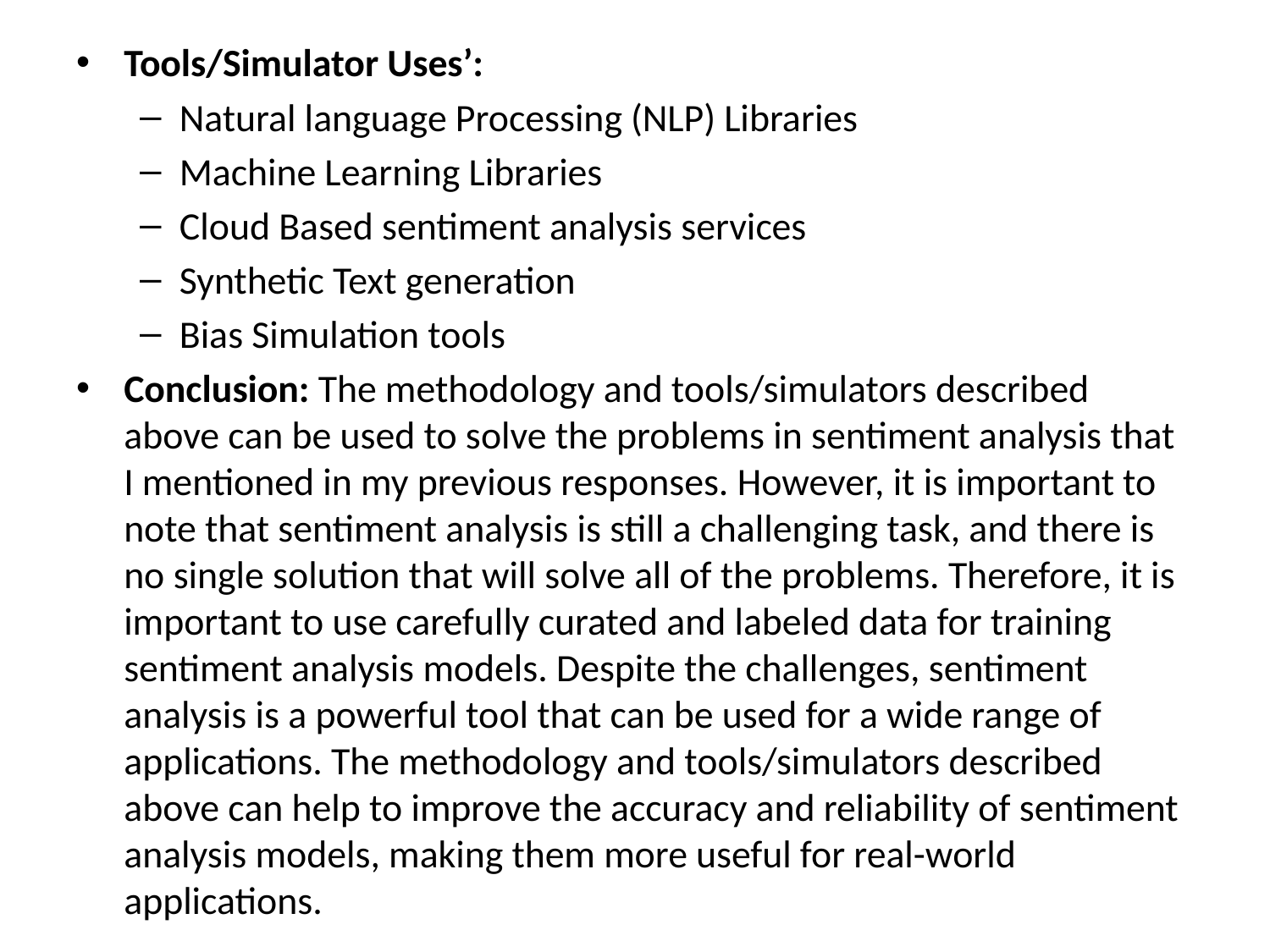

Tools/Simulator Uses’:
Natural language Processing (NLP) Libraries
Machine Learning Libraries
Cloud Based sentiment analysis services
Synthetic Text generation
Bias Simulation tools
Conclusion: The methodology and tools/simulators described above can be used to solve the problems in sentiment analysis that I mentioned in my previous responses. However, it is important to note that sentiment analysis is still a challenging task, and there is no single solution that will solve all of the problems. Therefore, it is important to use carefully curated and labeled data for training sentiment analysis models. Despite the challenges, sentiment analysis is a powerful tool that can be used for a wide range of applications. The methodology and tools/simulators described above can help to improve the accuracy and reliability of sentiment analysis models, making them more useful for real-world applications.